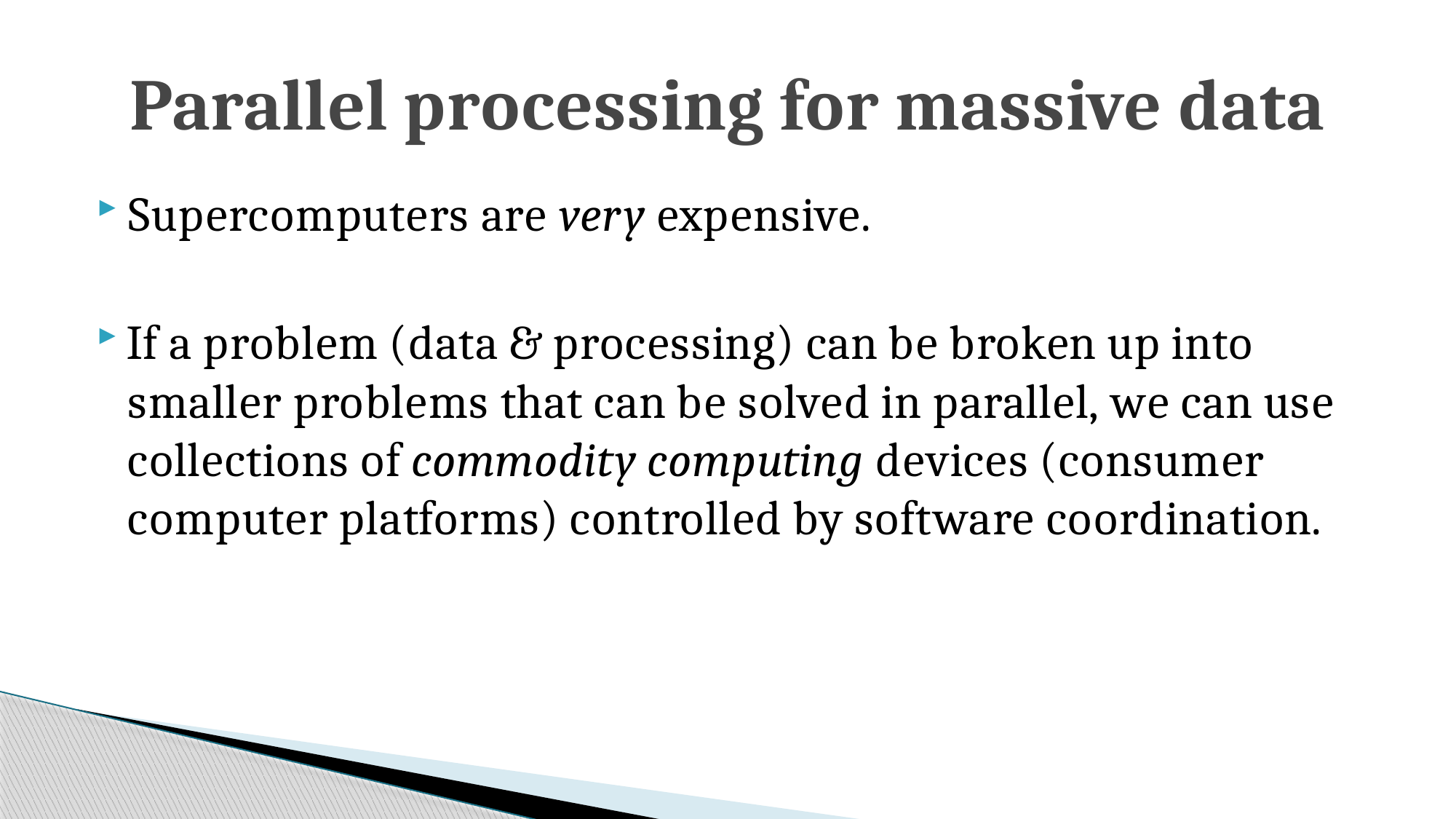

# Parallel processing for massive data
Supercomputers are very expensive.

If a problem (data & processing) can be broken up into smaller problems that can be solved in parallel, we can use collections of commodity computing devices (consumer computer platforms) controlled by software coordination.